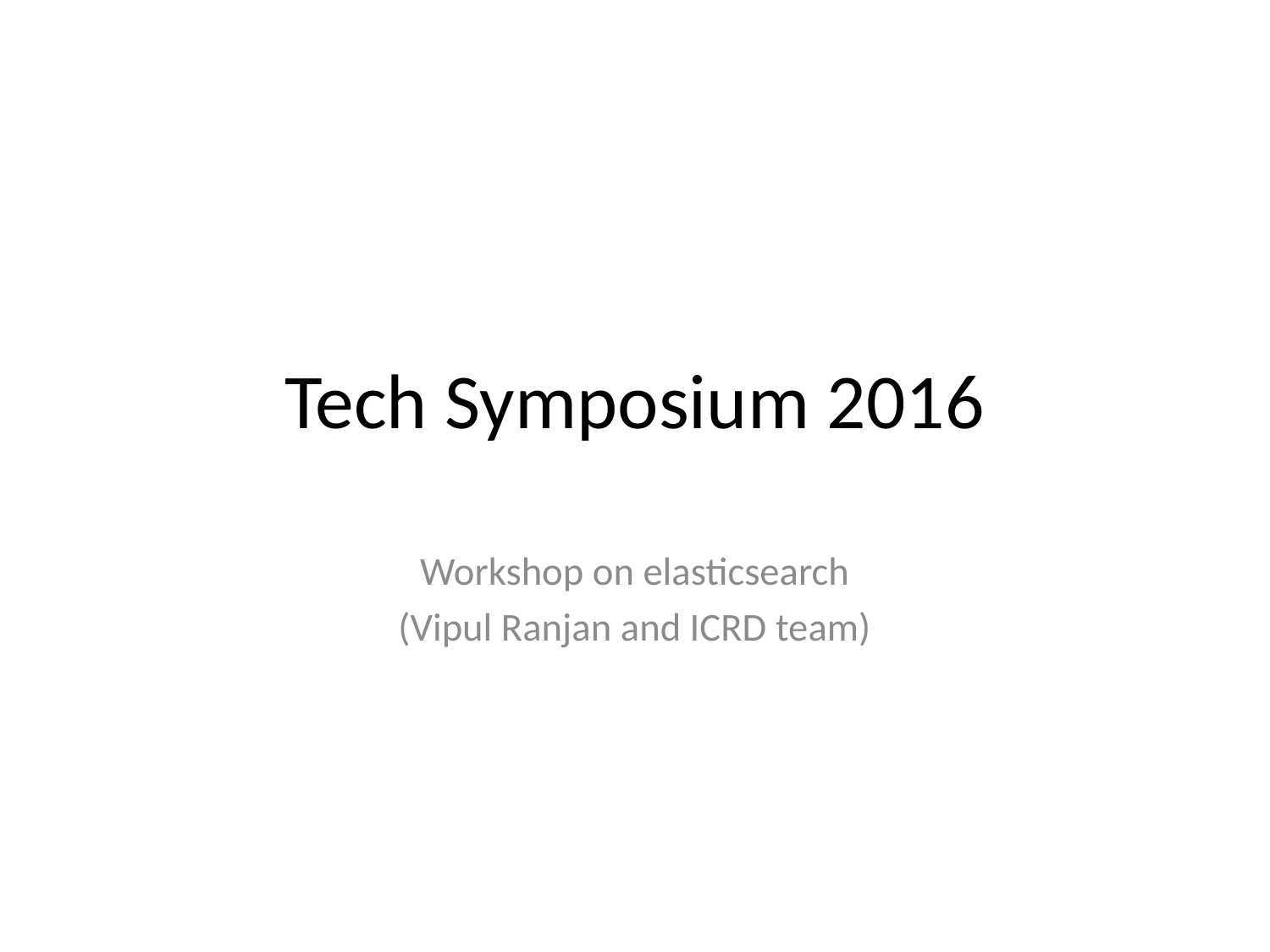

# Tech Symposium 2016
Workshop on elasticsearch
(Vipul Ranjan and ICRD team)